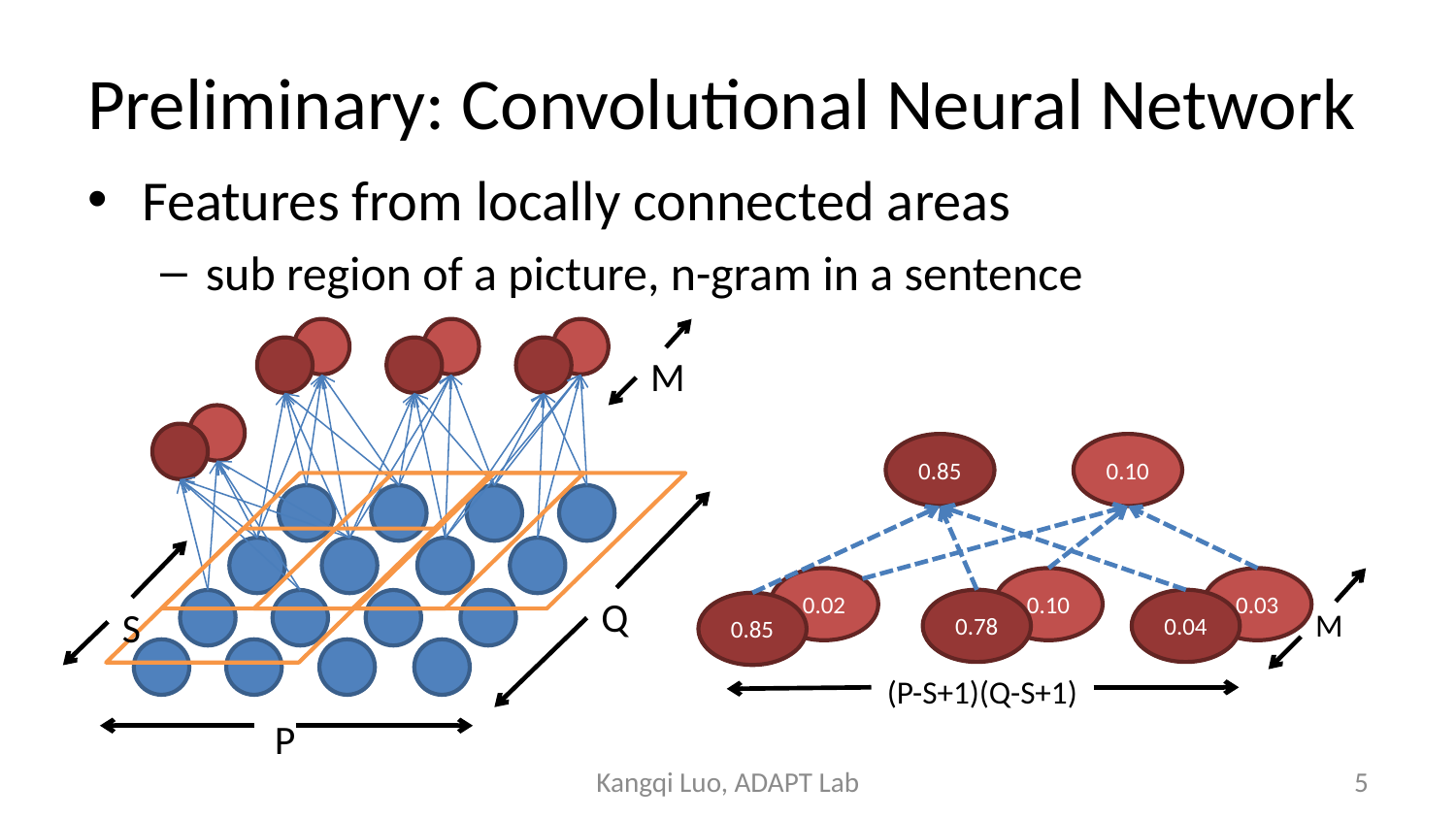

# Preliminary: Convolutional Neural Network
Features from locally connected areas
sub region of a picture, n-gram in a sentence

M

Q

S

P
0.85
0.10
0.02
0.10
0.03
M
0.78
0.04
0.85
(P-S+1)(Q-S+1)
Kangqi Luo, ADAPT Lab
5